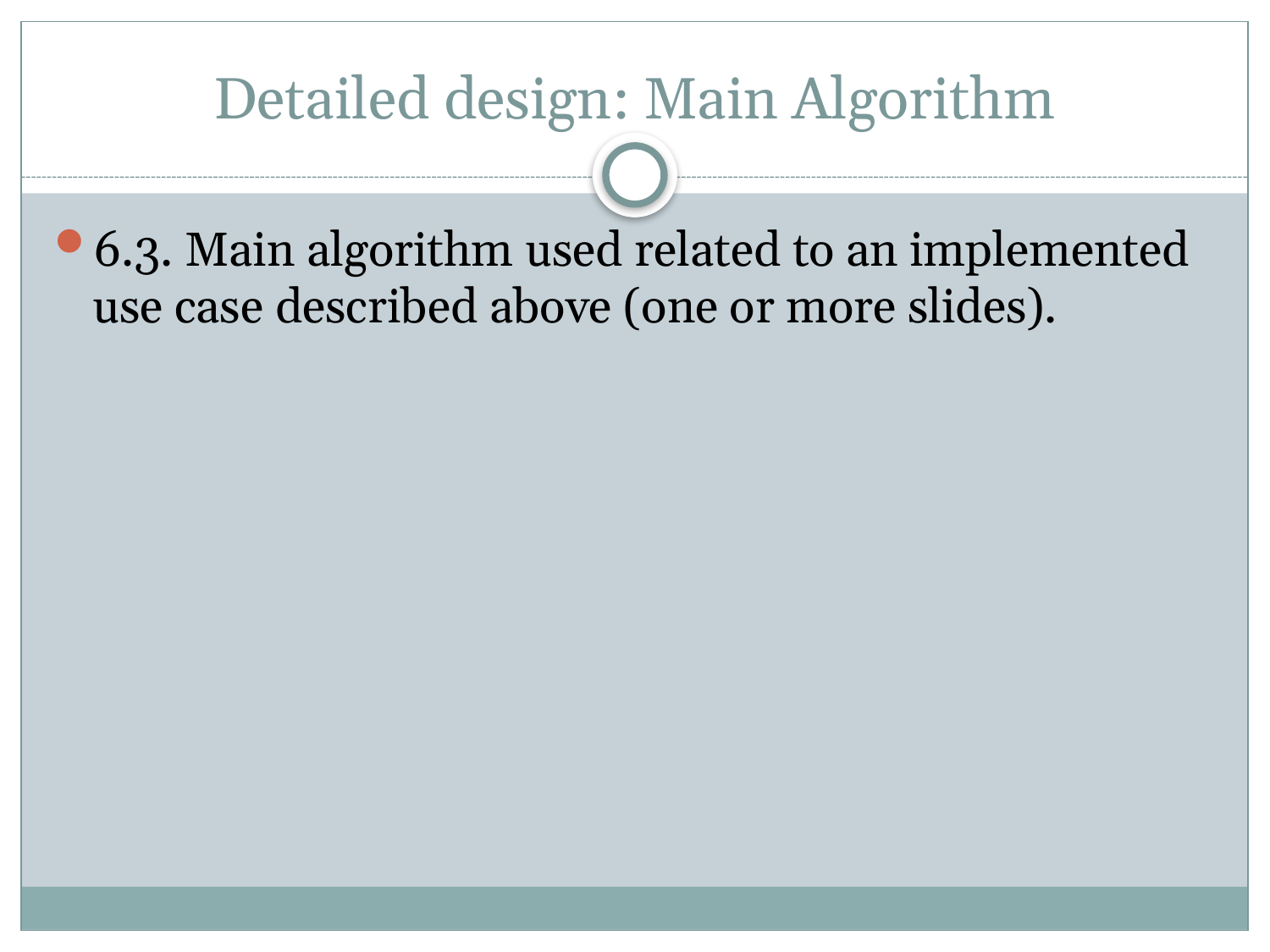

# Detailed design: Main Algorithm
6.3. Main algorithm used related to an implemented use case described above (one or more slides).